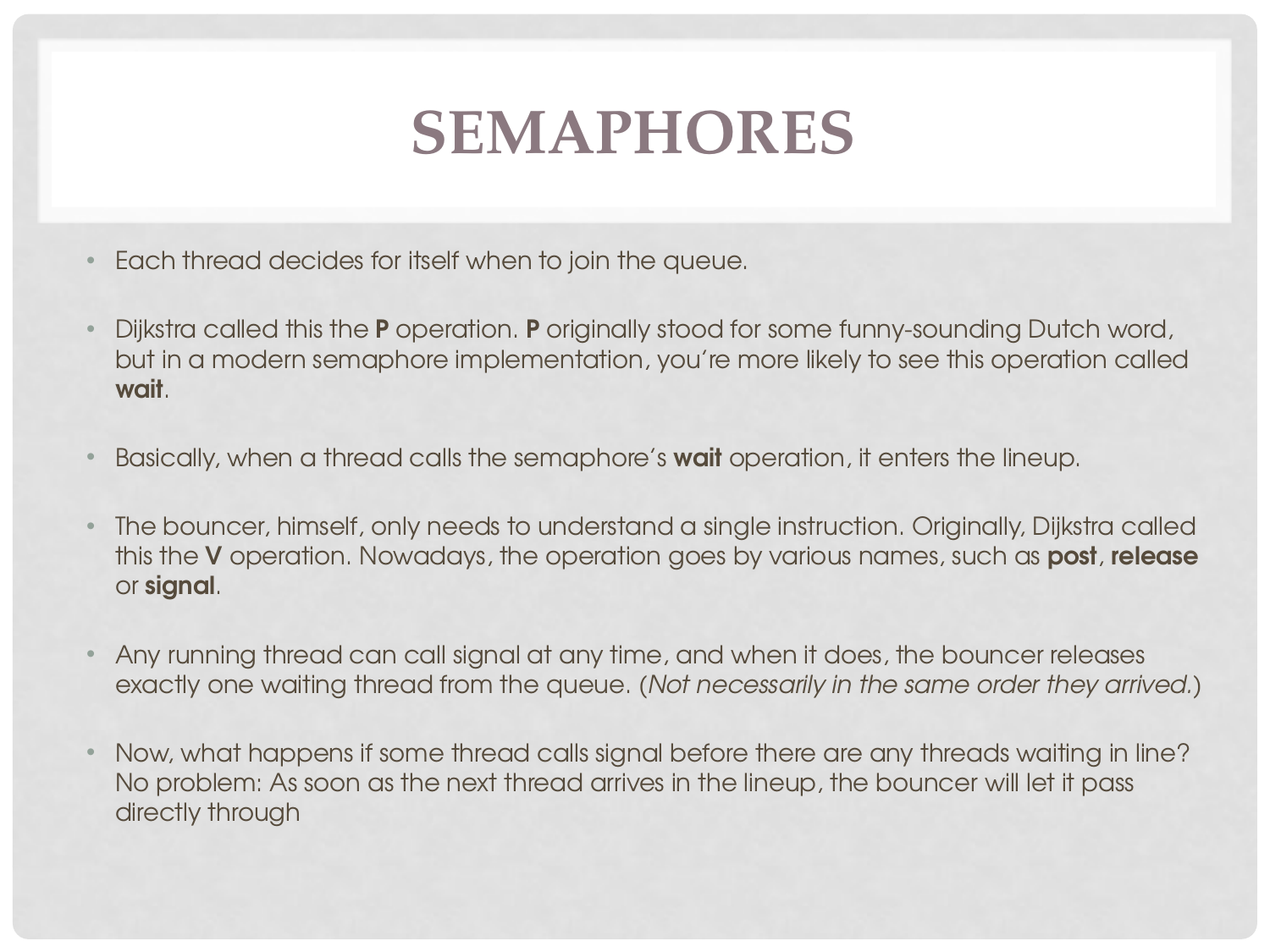

# semaphores
Each thread decides for itself when to join the queue.

Dijkstra called this the P operation. P originally stood for some funny-sounding Dutch word, but in a modern semaphore implementation, you’re more likely to see this operation called wait.

Basically, when a thread calls the semaphore’s wait operation, it enters the lineup.

The bouncer, himself, only needs to understand a single instruction. Originally, Dijkstra called this the V operation. Nowadays, the operation goes by various names, such as post, release or signal.

Any running thread can call signal at any time, and when it does, the bouncer releases exactly one waiting thread from the queue. (Not necessarily in the same order they arrived.)

Now, what happens if some thread calls signal before there are any threads waiting in line? No problem: As soon as the next thread arrives in the lineup, the bouncer will let it pass directly through